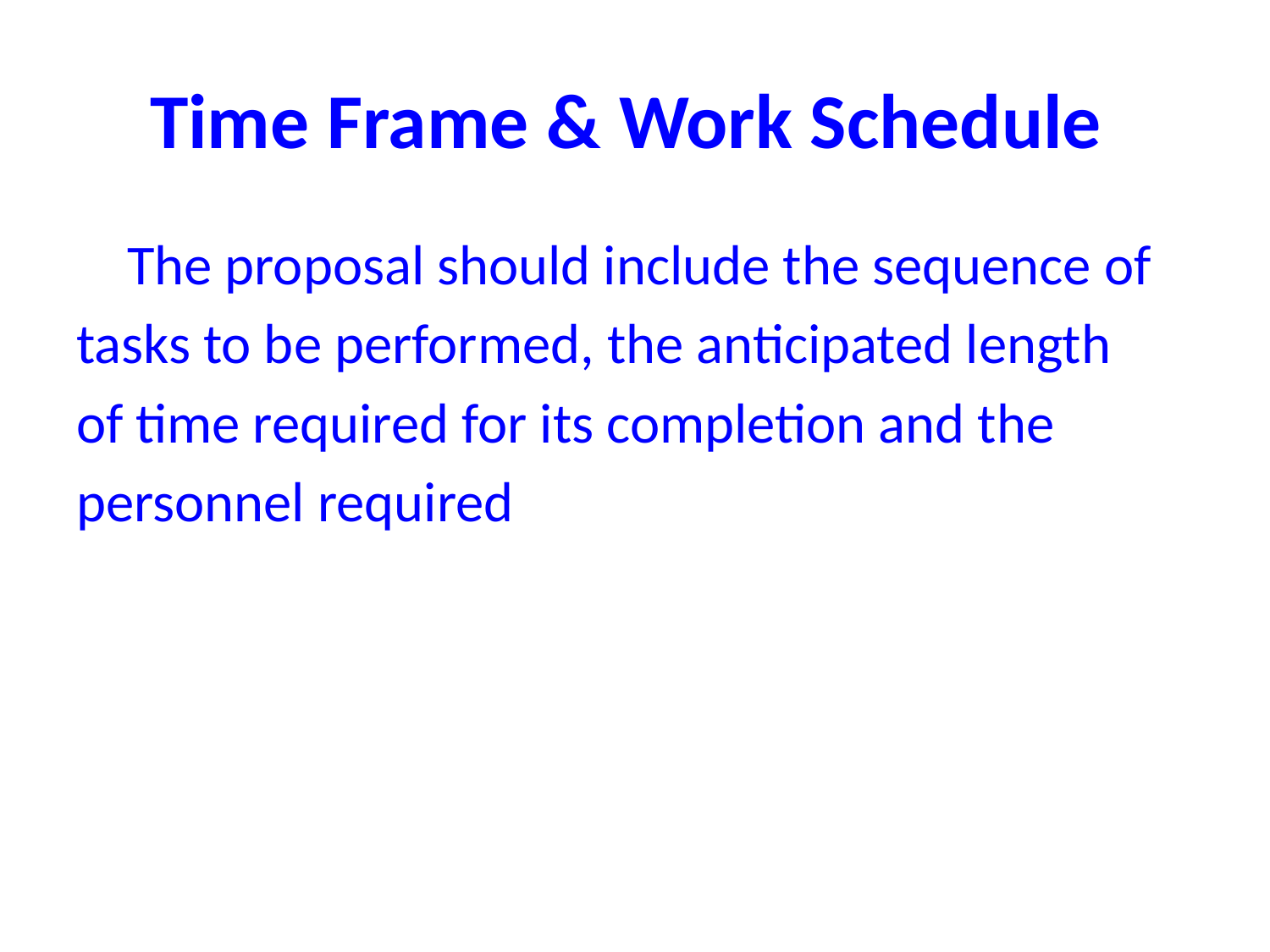

# Time Frame & Work Schedule
    The proposal should include the sequence of
tasks to be performed, the anticipated length
of time required for its completion and the
personnel required